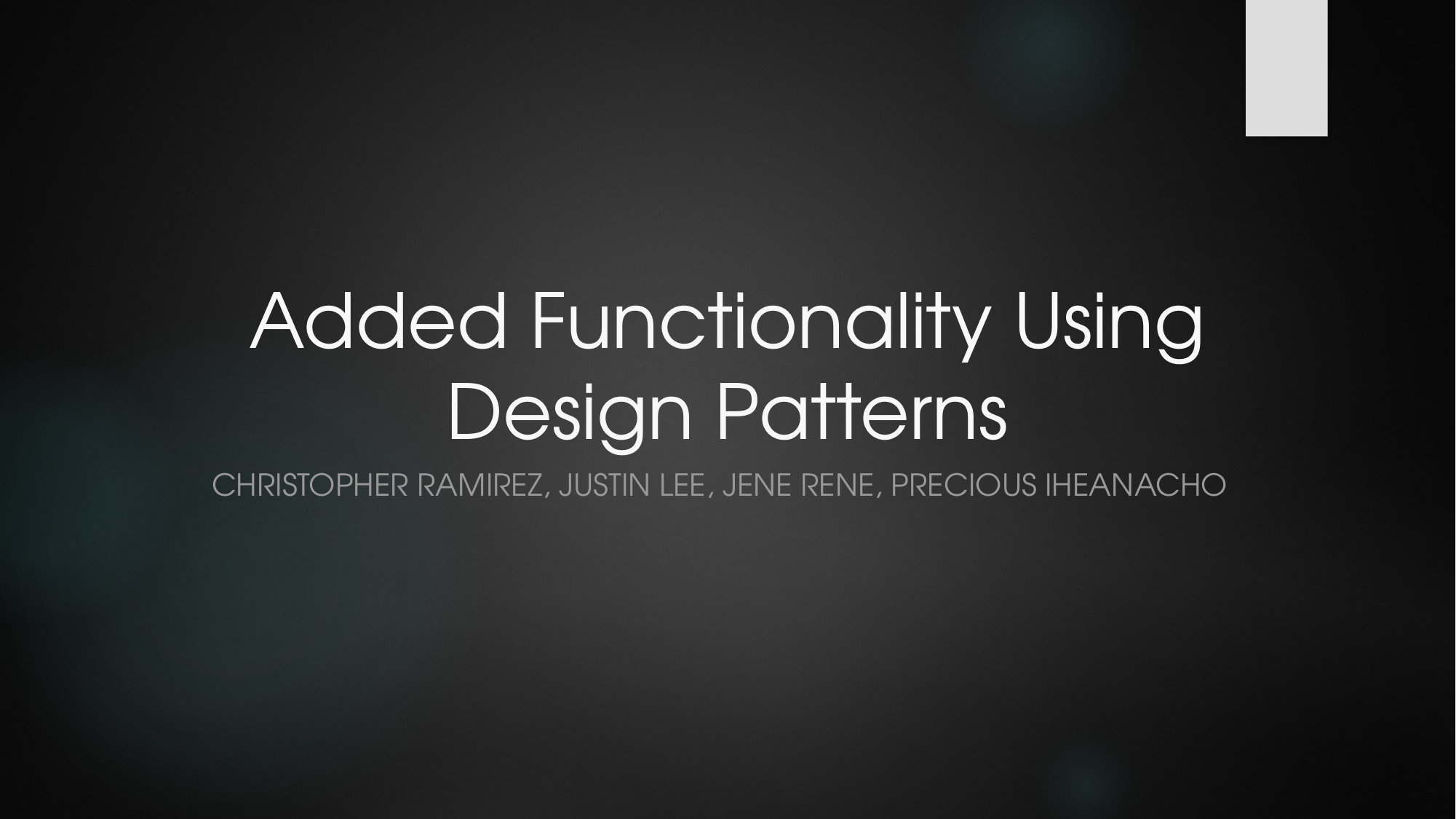

# Added Functionality Using Design Patterns
Christopher Ramirez, Justin Lee, Jene Rene, Precious Iheanacho